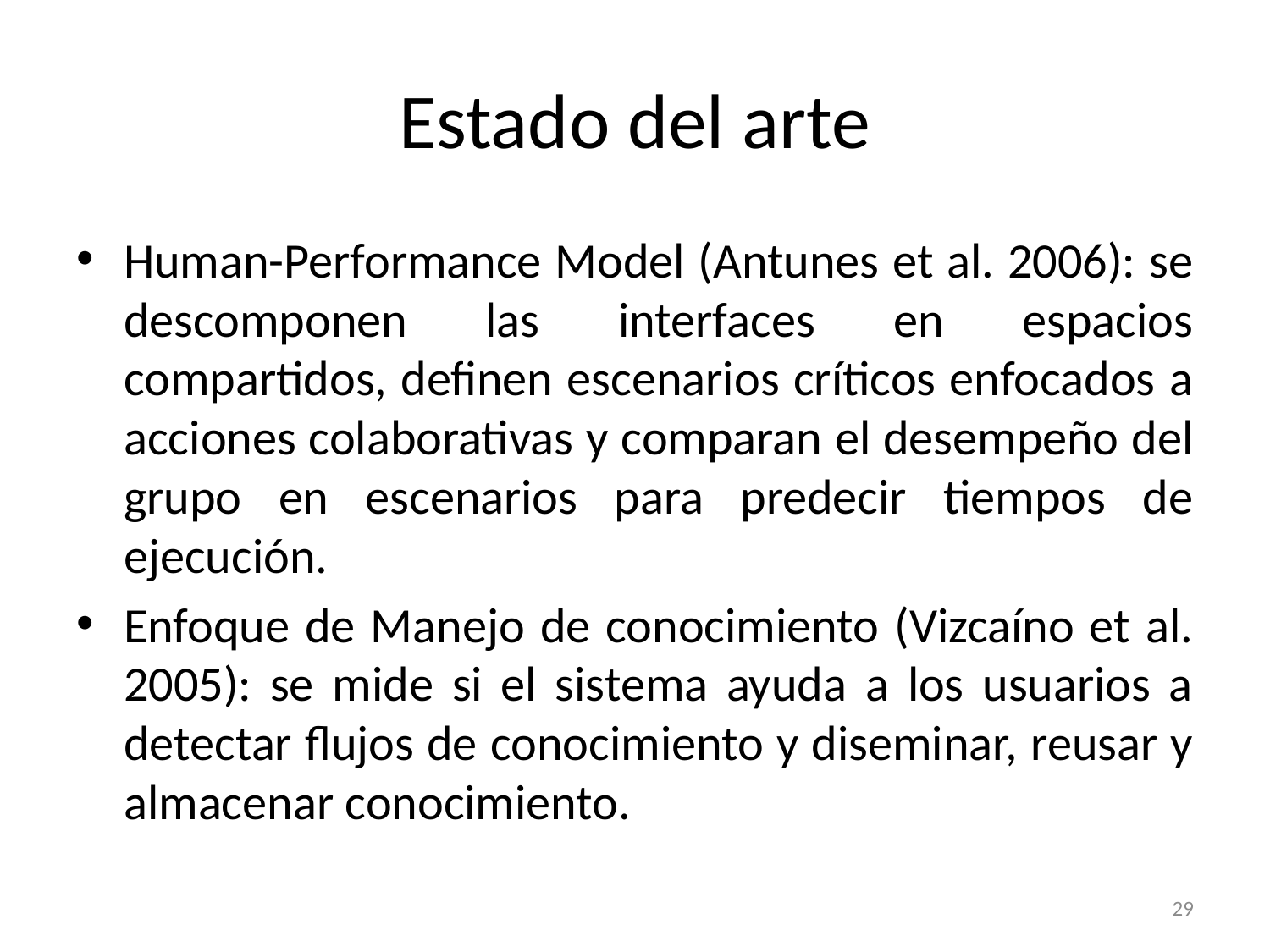

# Estado del arte
Human-Performance Model (Antunes et al. 2006): se descomponen las interfaces en espacios compartidos, definen escenarios críticos enfocados a acciones colaborativas y comparan el desempeño del grupo en escenarios para predecir tiempos de ejecución.
Enfoque de Manejo de conocimiento (Vizcaíno et al. 2005): se mide si el sistema ayuda a los usuarios a detectar flujos de conocimiento y diseminar, reusar y almacenar conocimiento.
29